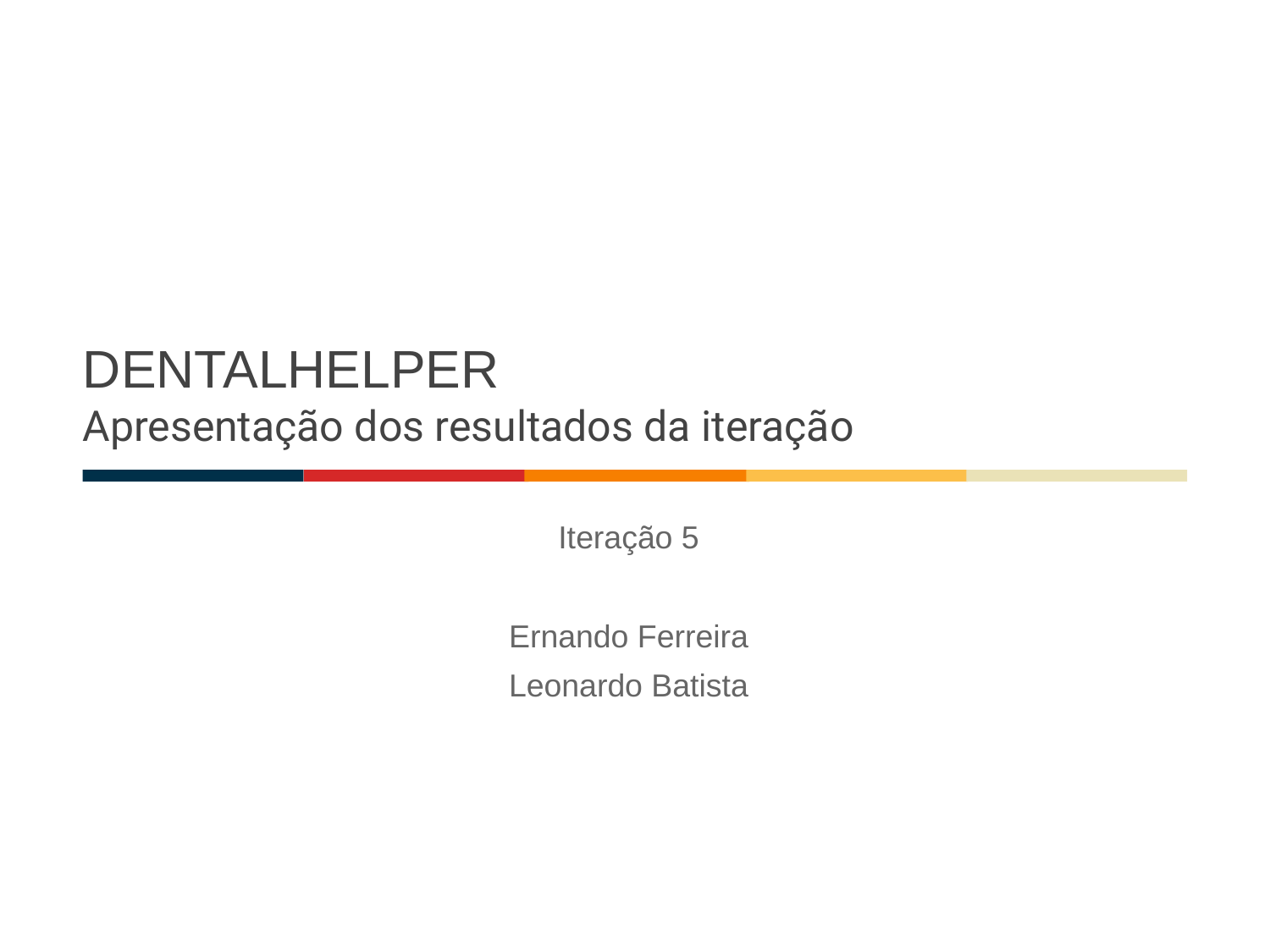

# DENTALHELPER
Apresentação dos resultados da iteração
Iteração 5

Ernando Ferreira
Leonardo Batista